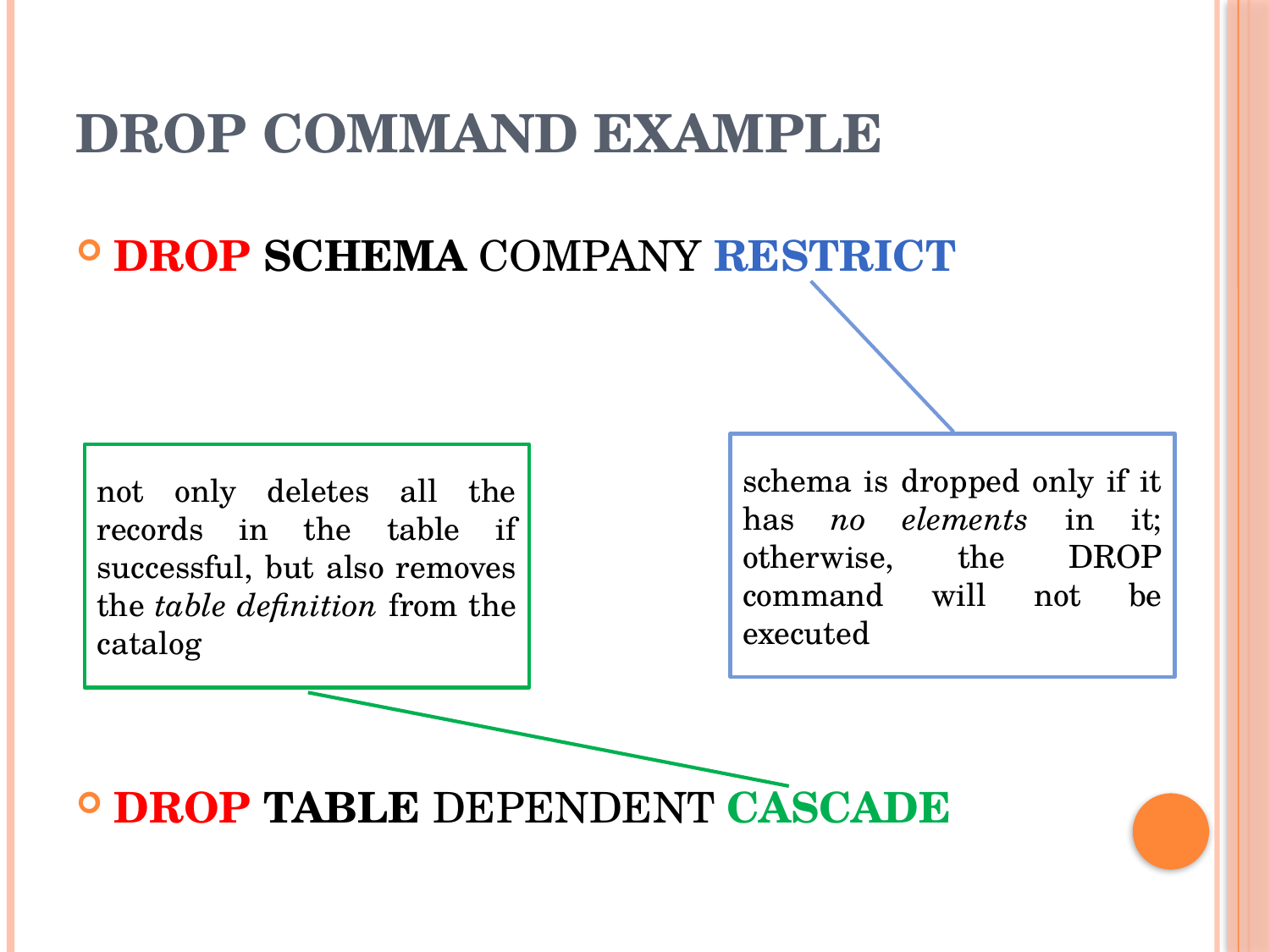

# DROP Command Example
DROP SCHEMA COMPANY RESTRICT

DROP TABLE DEPENDENT CASCADE
schema is dropped only if it has no elements in it; otherwise, the DROP command will not be executed
not only deletes all the records in the table if successful, but also removes the table definition from the catalog